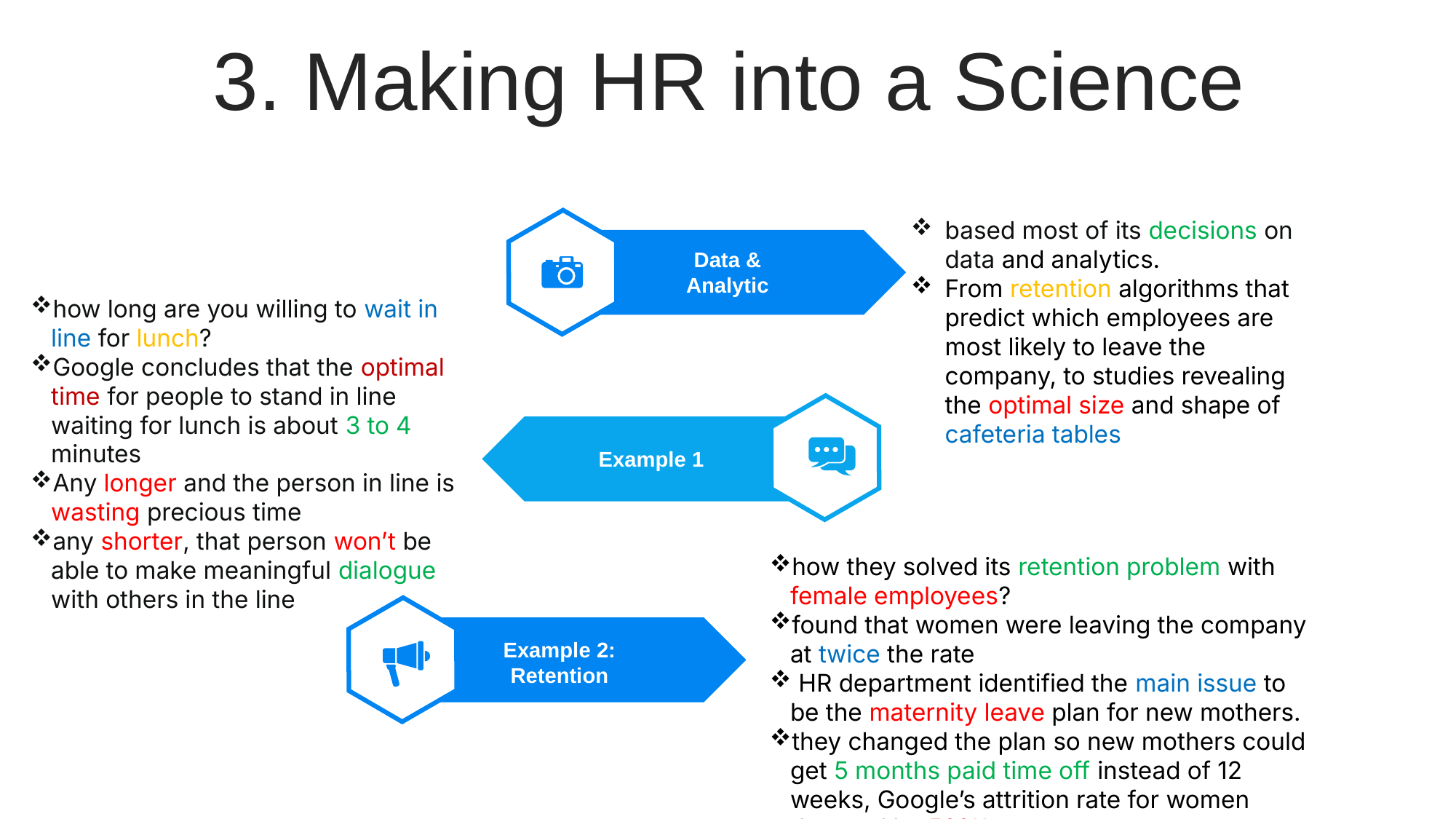

3. Making HR into a Science
based most of its decisions on data and analytics.
From retention algorithms that predict which employees are most likely to leave the company, to studies revealing the optimal size and shape of cafeteria tables

Data & Analytic

how long are you willing to wait in line for lunch?
Google concludes that the optimal time for people to stand in line waiting for lunch is about 3 to 4 minutes
Any longer and the person in line is wasting precious time
any shorter, that person won’t be able to make meaningful dialogue with others in the line

Example 1

how they solved its retention problem with female employees?
found that women were leaving the company at twice the rate
 HR department identified the main issue to be the maternity leave plan for new mothers.
they changed the plan so new mothers could get 5 months paid time off instead of 12 weeks, Google’s attrition rate for women dropped by 50%!

Example 2: Retention